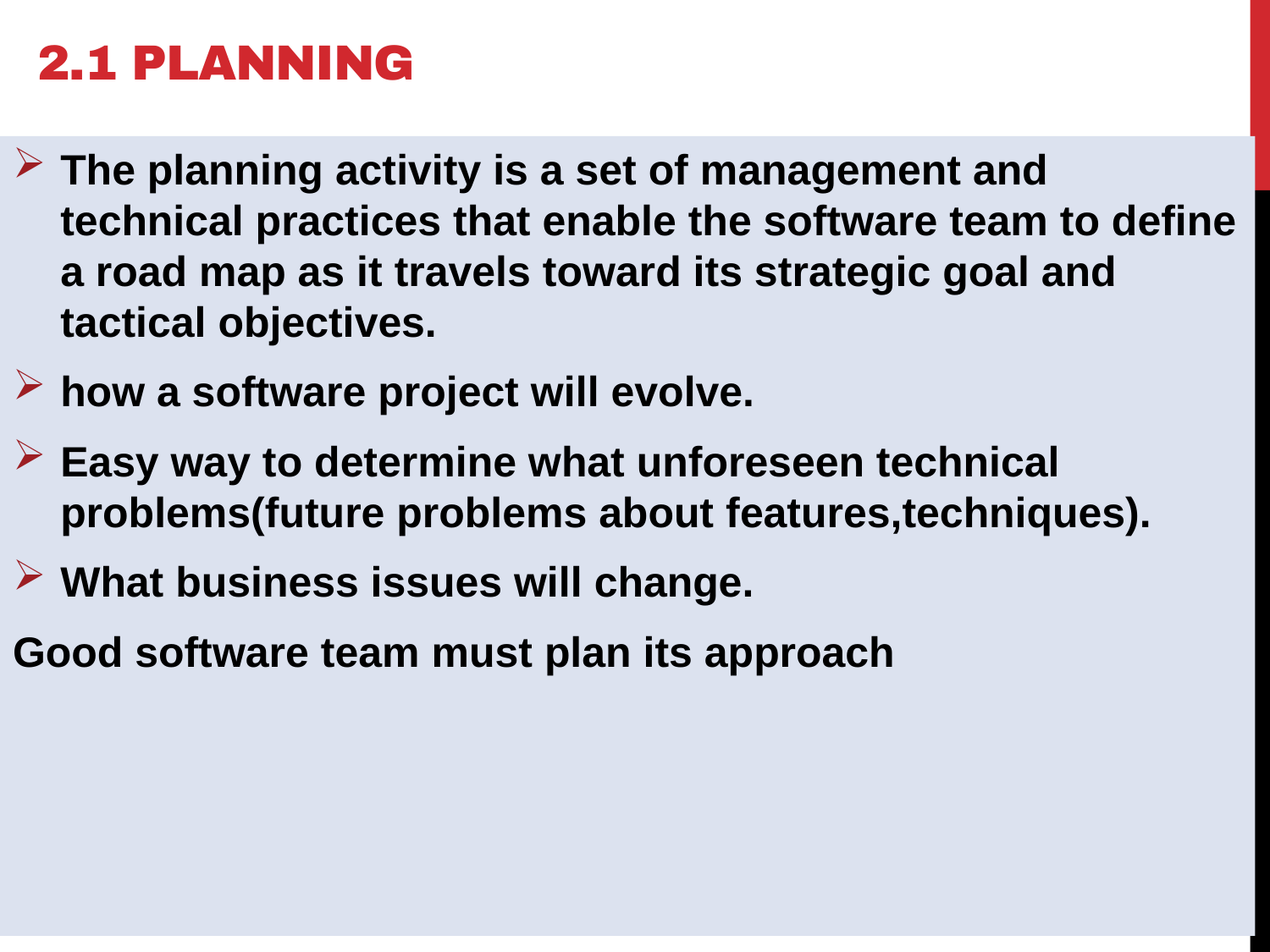

# 2.1 Planning
The planning activity is a set of management and technical practices that enable the software team to define a road map as it travels toward its strategic goal and tactical objectives.
how a software project will evolve.
Easy way to determine what unforeseen technical problems(future problems about features,techniques).
What business issues will change.
Good software team must plan its approach